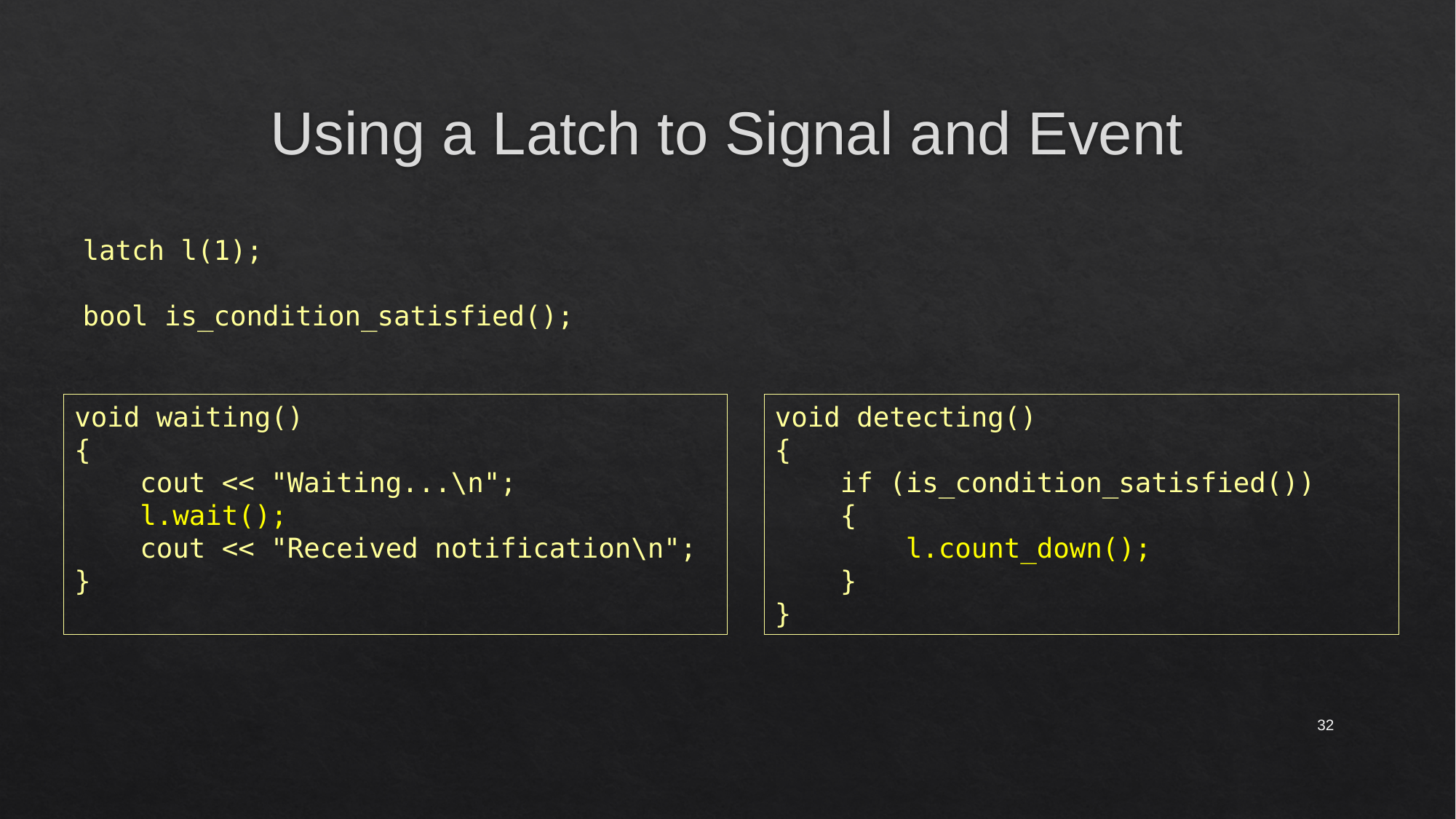

# Using a Latch to Signal and Event
latch l(1);

bool is_condition_satisfied();
void waiting()
{
    cout << "Waiting...\n";
    l.wait();
    cout << "Received notification\n";
}

void detecting()
{
    if (is_condition_satisfied())
    {
        l.count_down();
    }
}
32